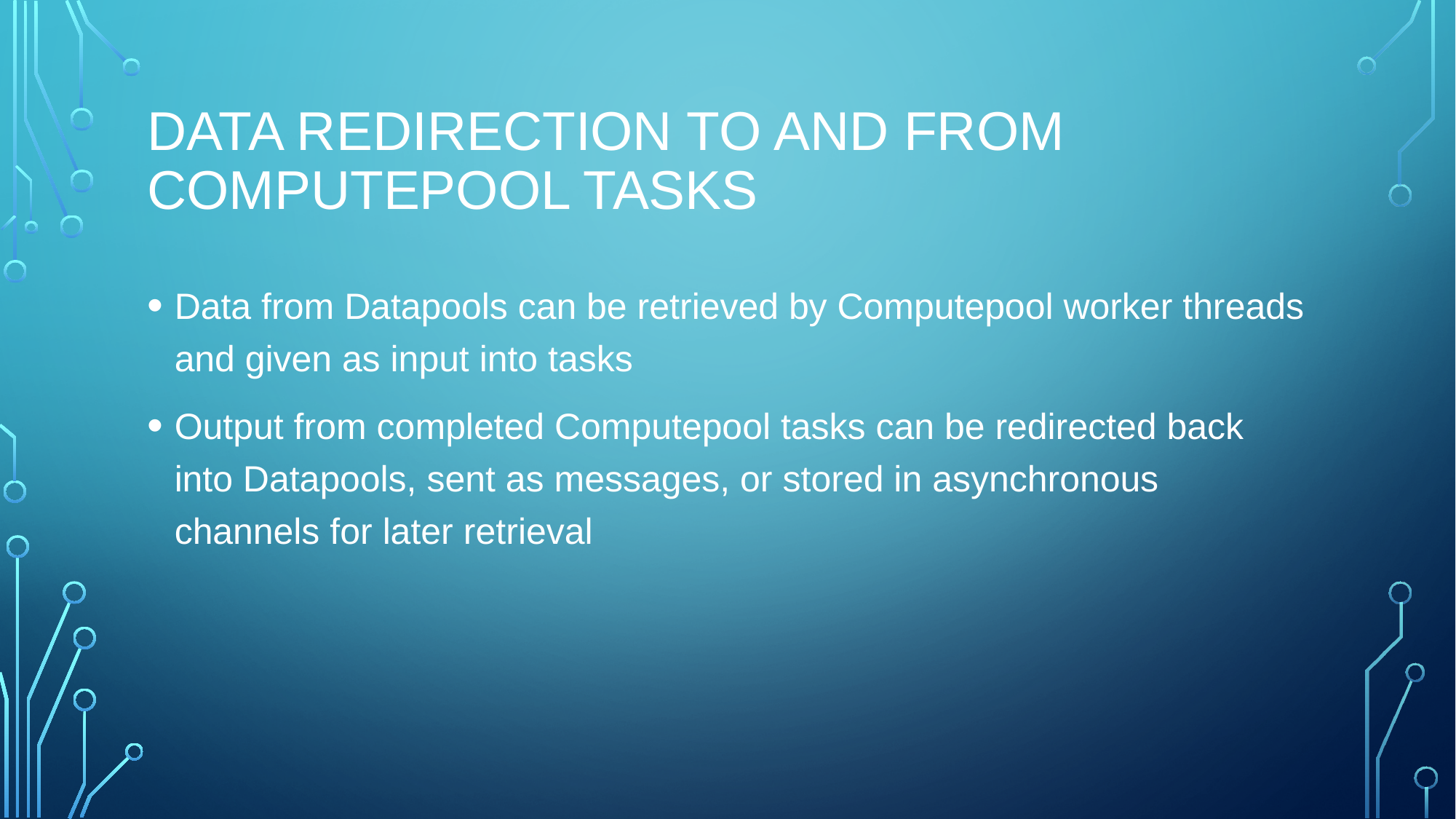

# Data Redirection to and From Computepool Tasks
Data from Datapools can be retrieved by Computepool worker threads and given as input into tasks
Output from completed Computepool tasks can be redirected back into Datapools, sent as messages, or stored in asynchronous channels for later retrieval